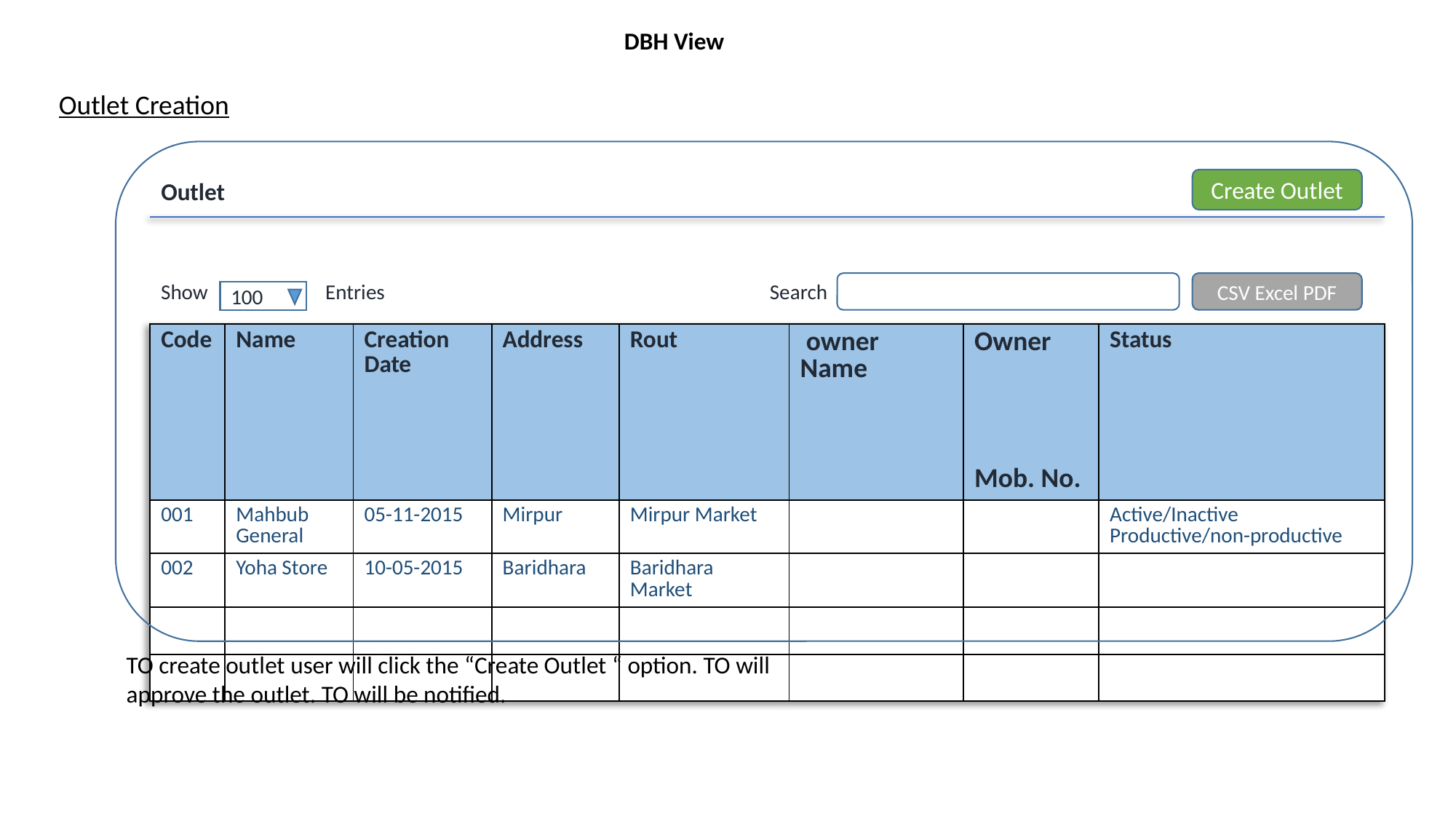

DBH View
# Outlet Creation

Create Outlet
Outlet
|  |  |  |  |  |  |  |  |
| --- | --- | --- | --- | --- | --- | --- | --- |
| Code | Name | Creation Date | Address | Rout | owner Name | Owner Mob. No. | Status |
| 001 | Mahbub General | 05-11-2015 | Mirpur | Mirpur Market |  |  | Active/Inactive Productive/non-productive |
| 002 | Yoha Store | 10-05-2015 | Baridhara | Baridhara Market |  |  |  |
|  |  |  |  |  |  |  |  |
|  |  |  |  |  |  |  |  |
Entries
Show
Search

CSV Excel PDF
100

TO create outlet user will click the “Create Outlet “ option. TO will approve the outlet. TO will be notified.